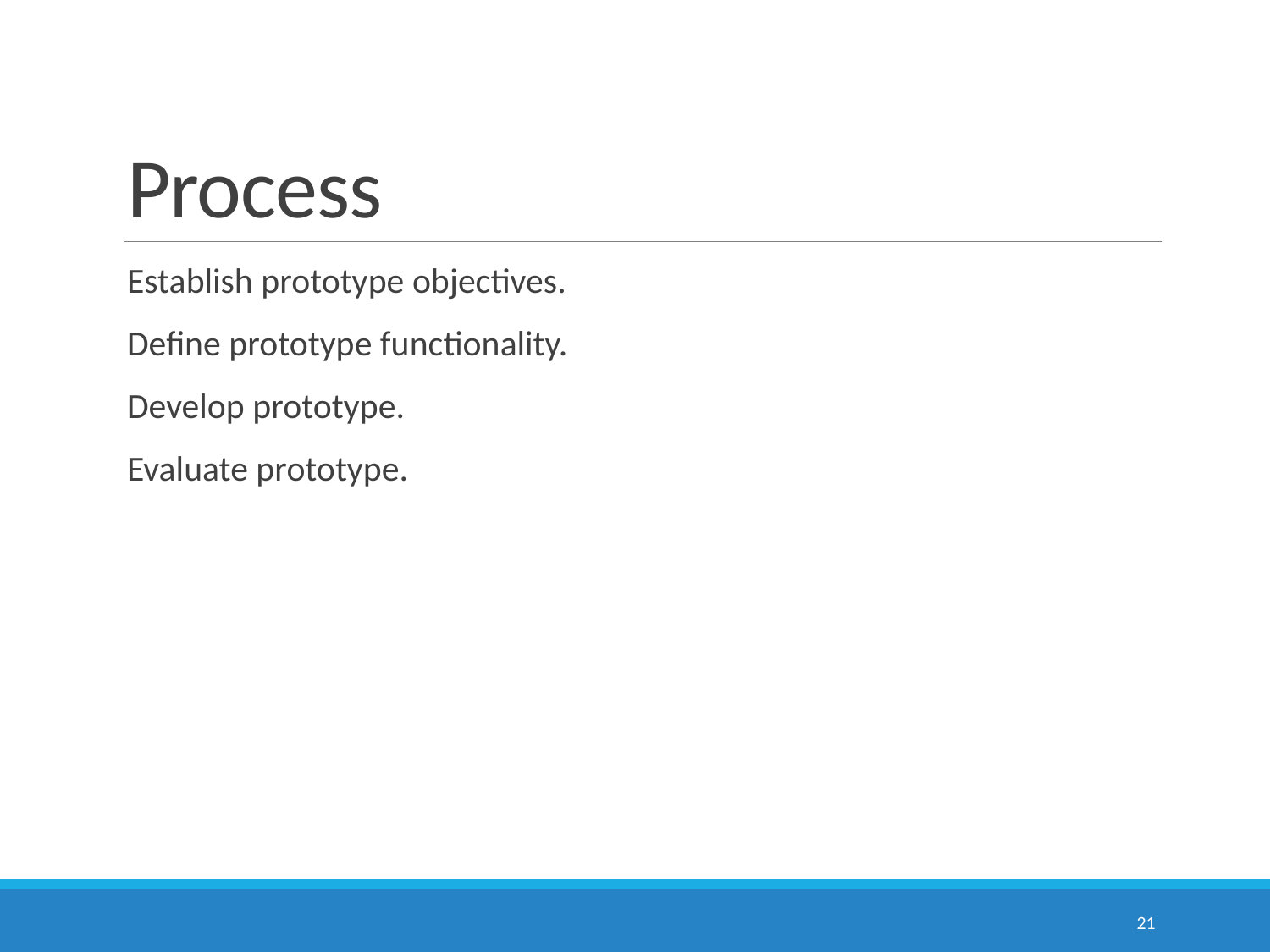

# Process
Establish prototype objectives.
Define prototype functionality.
Develop prototype.
Evaluate prototype.
21